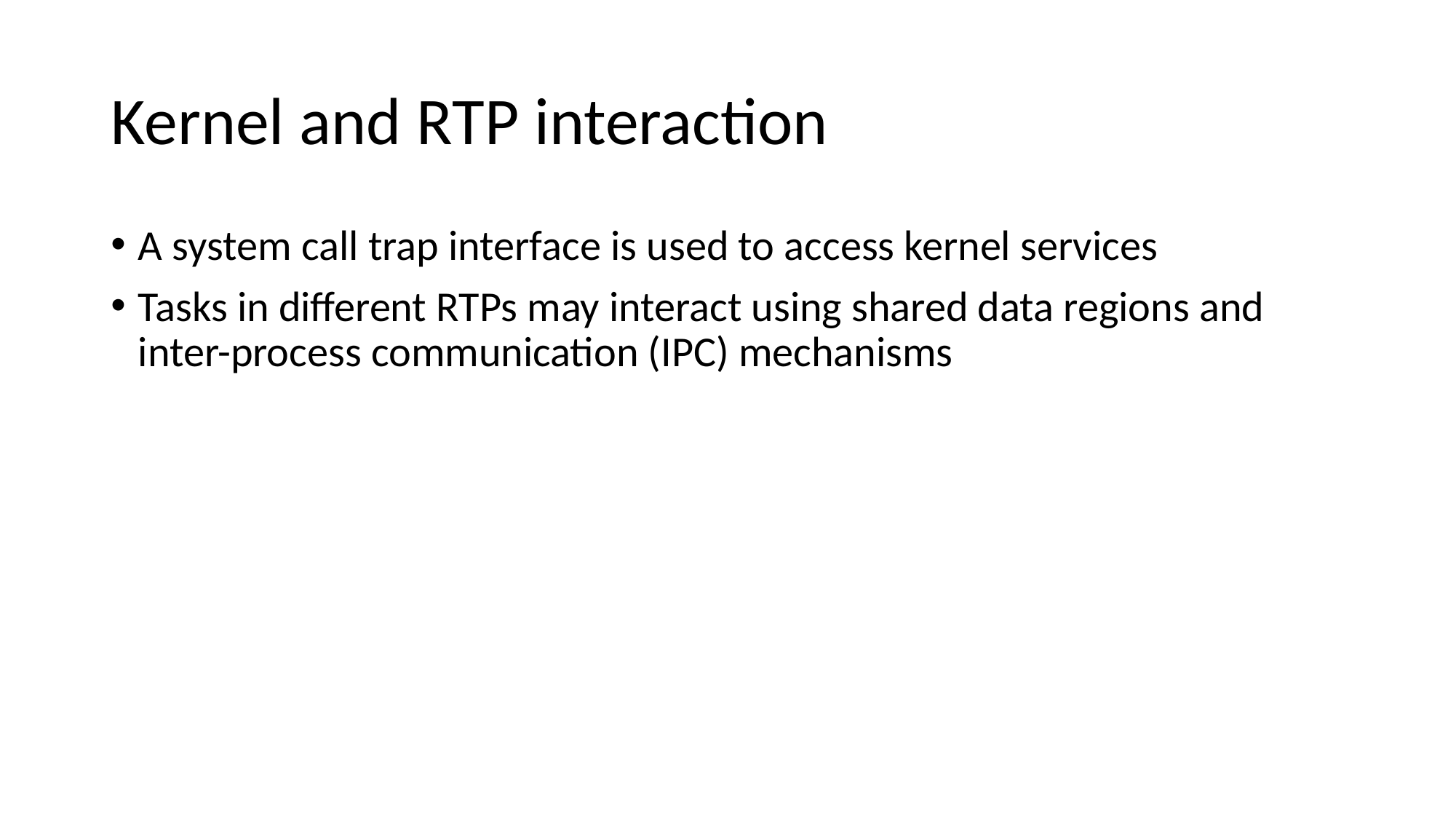

# Kernel and RTP interaction
A system call trap interface is used to access kernel services
Tasks in different RTPs may interact using shared data regions and inter-process communication (IPC) mechanisms